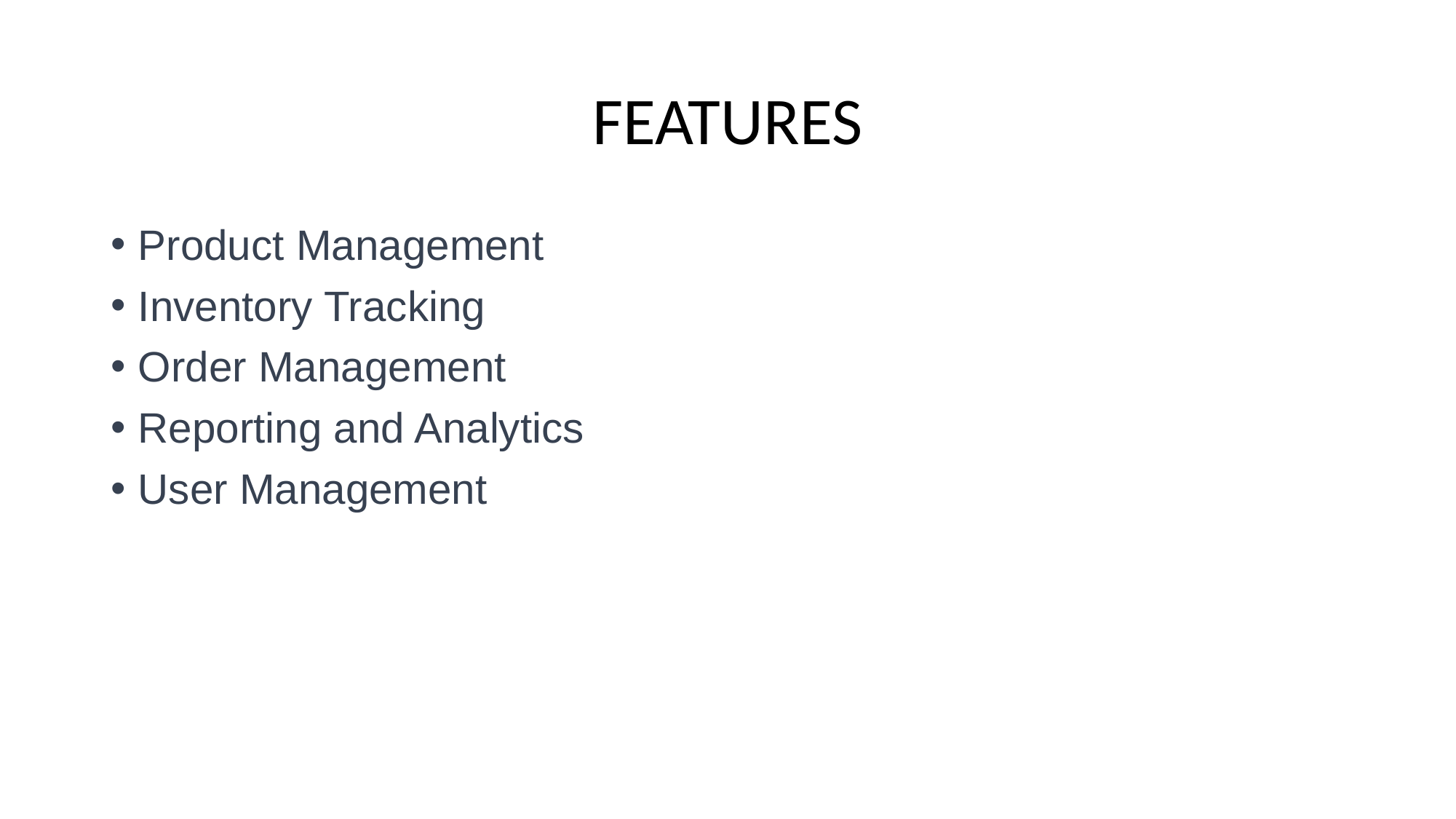

# FEATURES
Product Management
Inventory Tracking
Order Management
Reporting and Analytics
User Management